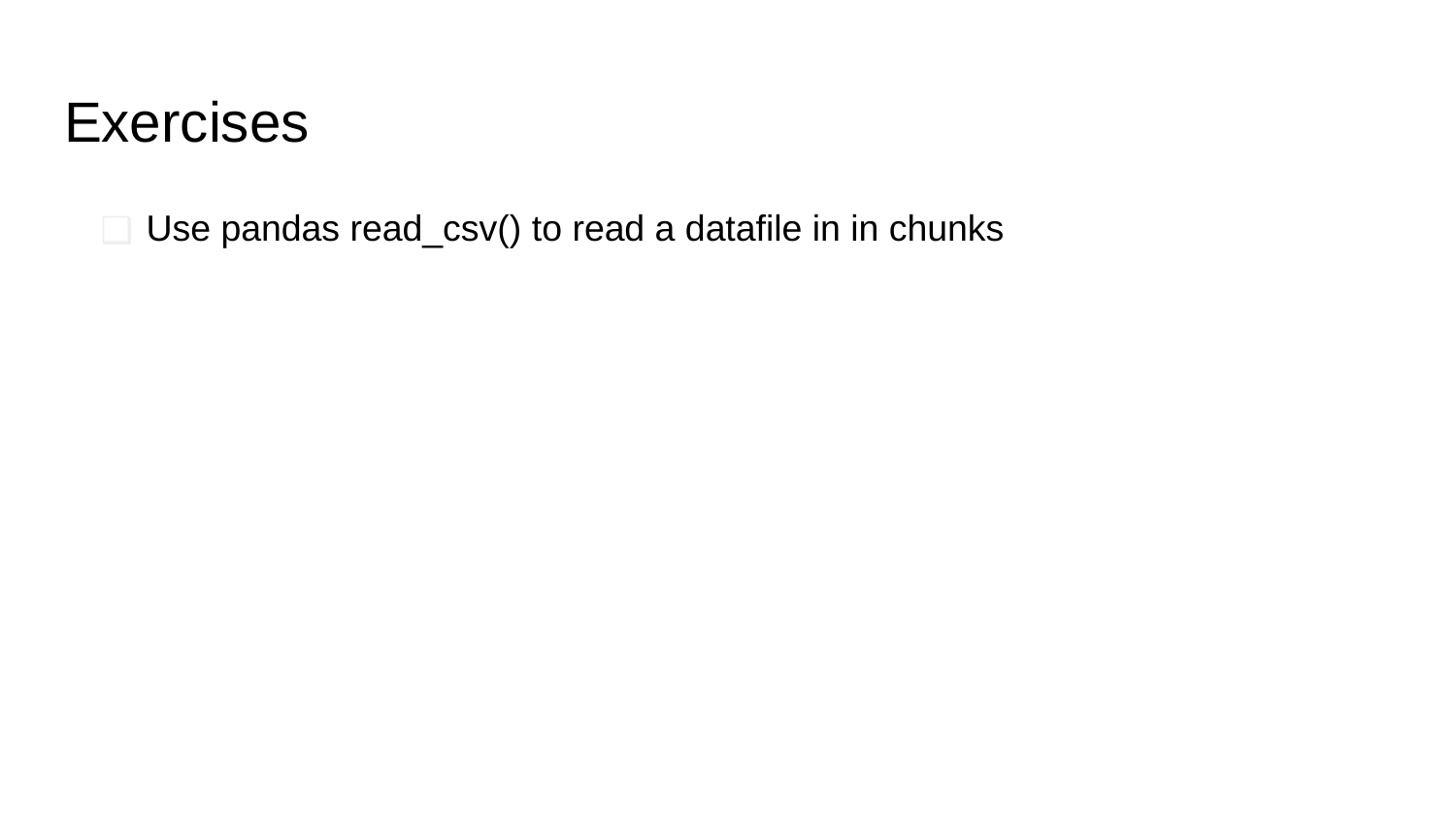

# Exercises
Use pandas read_csv() to read a datafile in in chunks